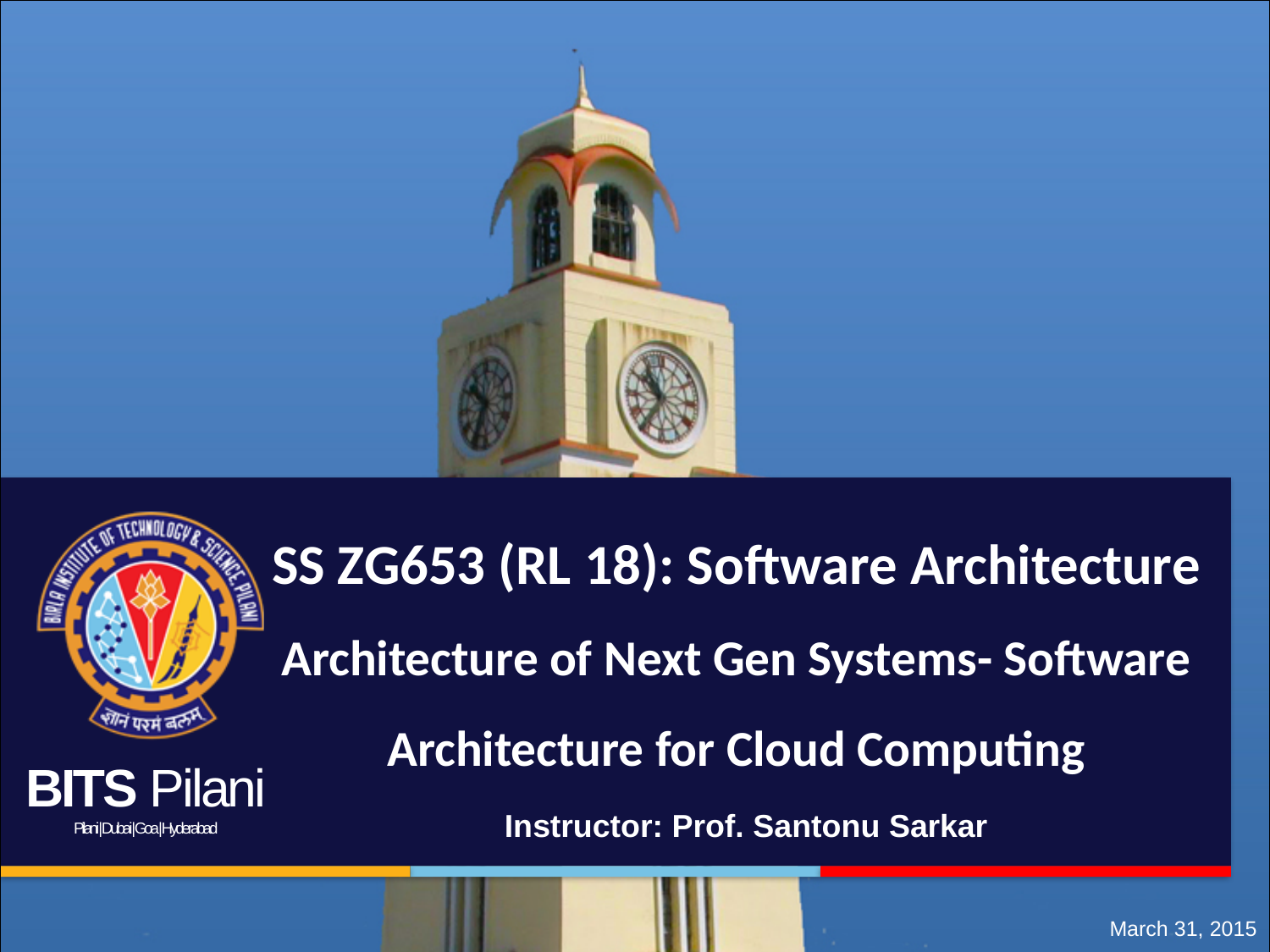

# SS ZG653 (RL 18): Software Architecture Architecture of Next Gen Systems- Software Architecture for Cloud Computing
Instructor: Prof. Santonu Sarkar
March 31, 2015